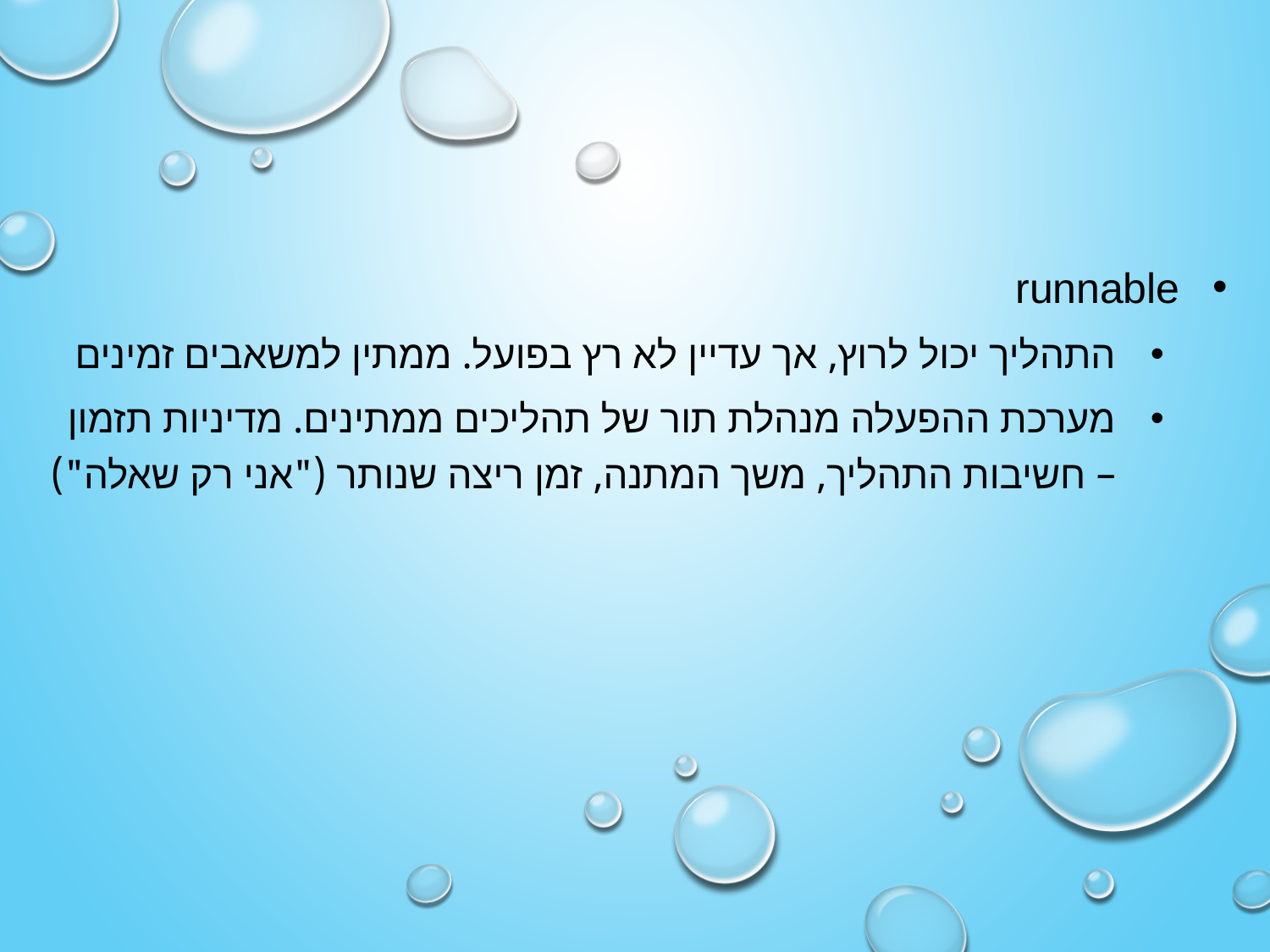

runnable
התהליך יכול לרוץ, אך עדיין לא רץ בפועל. ממתין למשאבים זמינים
מערכת ההפעלה מנהלת תור של תהליכים ממתינים. מדיניות תזמון – חשיבות התהליך, משך המתנה, זמן ריצה שנותר ("אני רק שאלה")